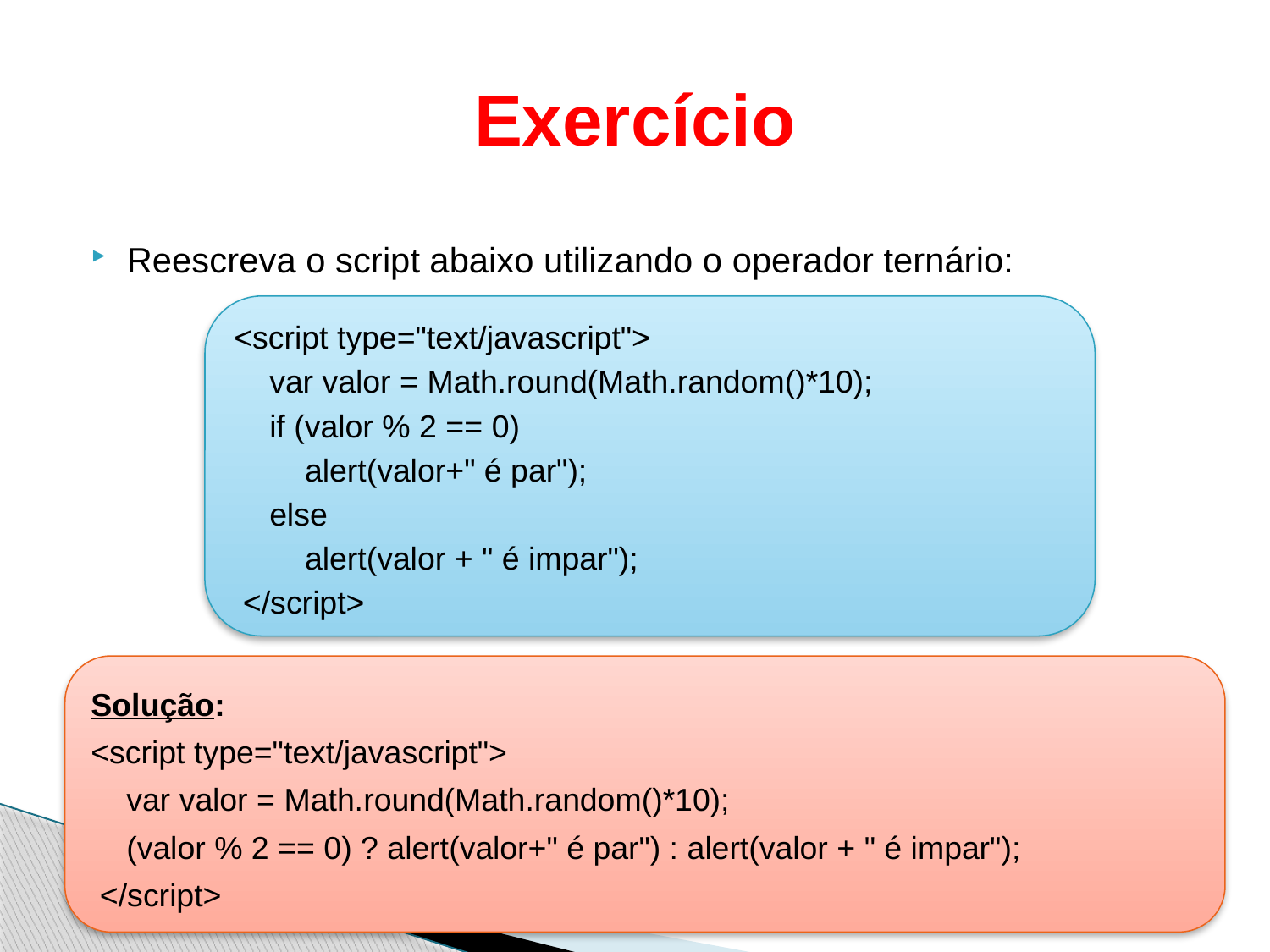

# Exercício
Reescreva o script abaixo utilizando o operador ternário:

<script type="text/javascript">
    var valor = Math.round(Math.random()*10);
    if (valor % 2 == 0)
        alert(valor+" é par");
    else
        alert(valor + " é impar");
 </script>
Solução:
<script type="text/javascript">
    var valor = Math.round(Math.random()*10);
    (valor % 2 == 0) ? alert(valor+" é par") : alert(valor + " é impar");
 </script>